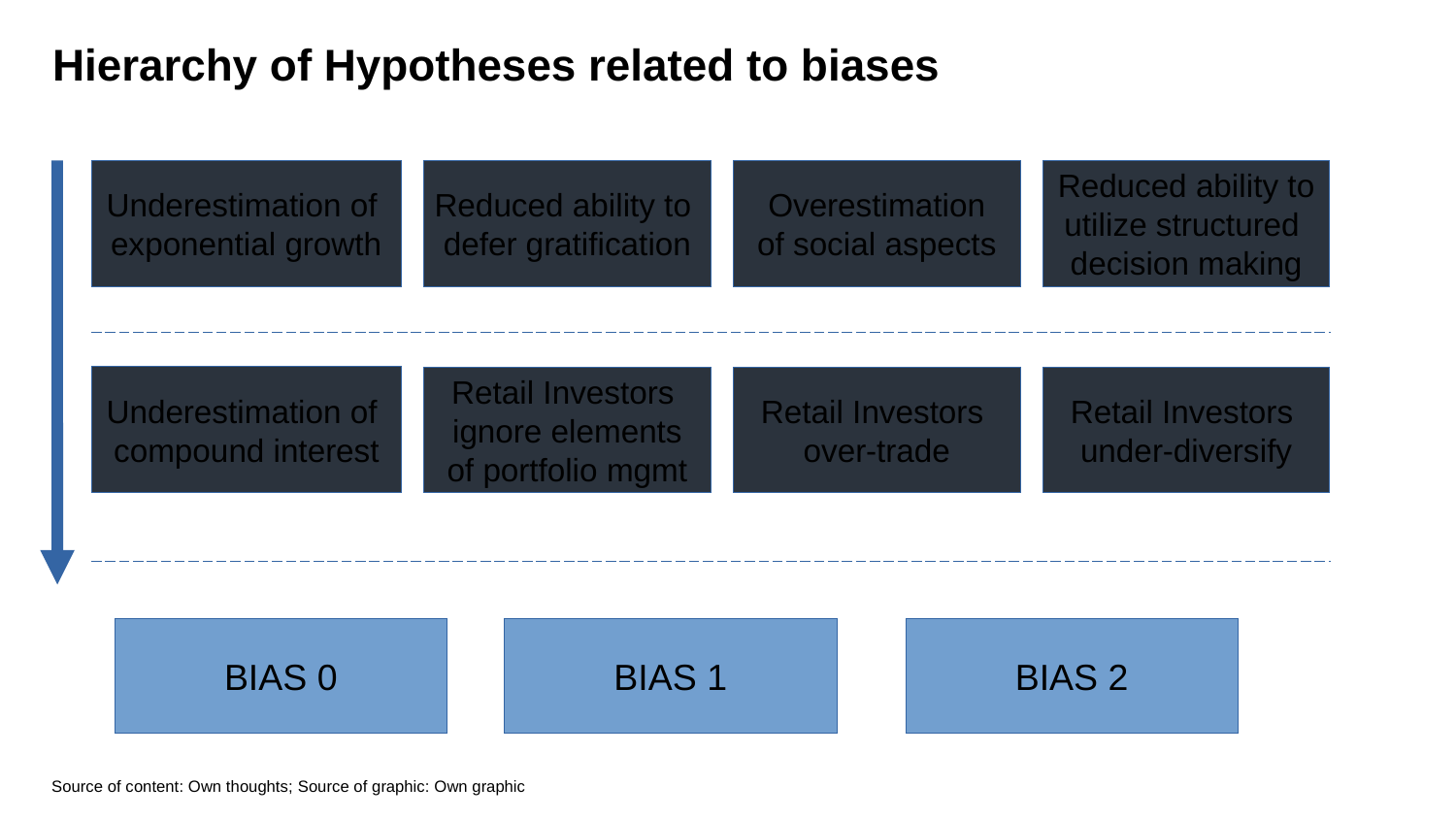

Hierarchy of Hypotheses related to biases

Underestimation of
exponential growth
Reduced ability to
defer gratification
Overestimation
of social aspects
Reduced ability to
utilize structured
decision making

Underestimation of
compound interest
Retail Investors
ignore elements
of portfolio mgmt
Retail Investors
over-trade
Retail Investors
under-diversify

BIAS 0
BIAS 1
BIAS 2
Source of content: Own thoughts; Source of graphic: Own graphic